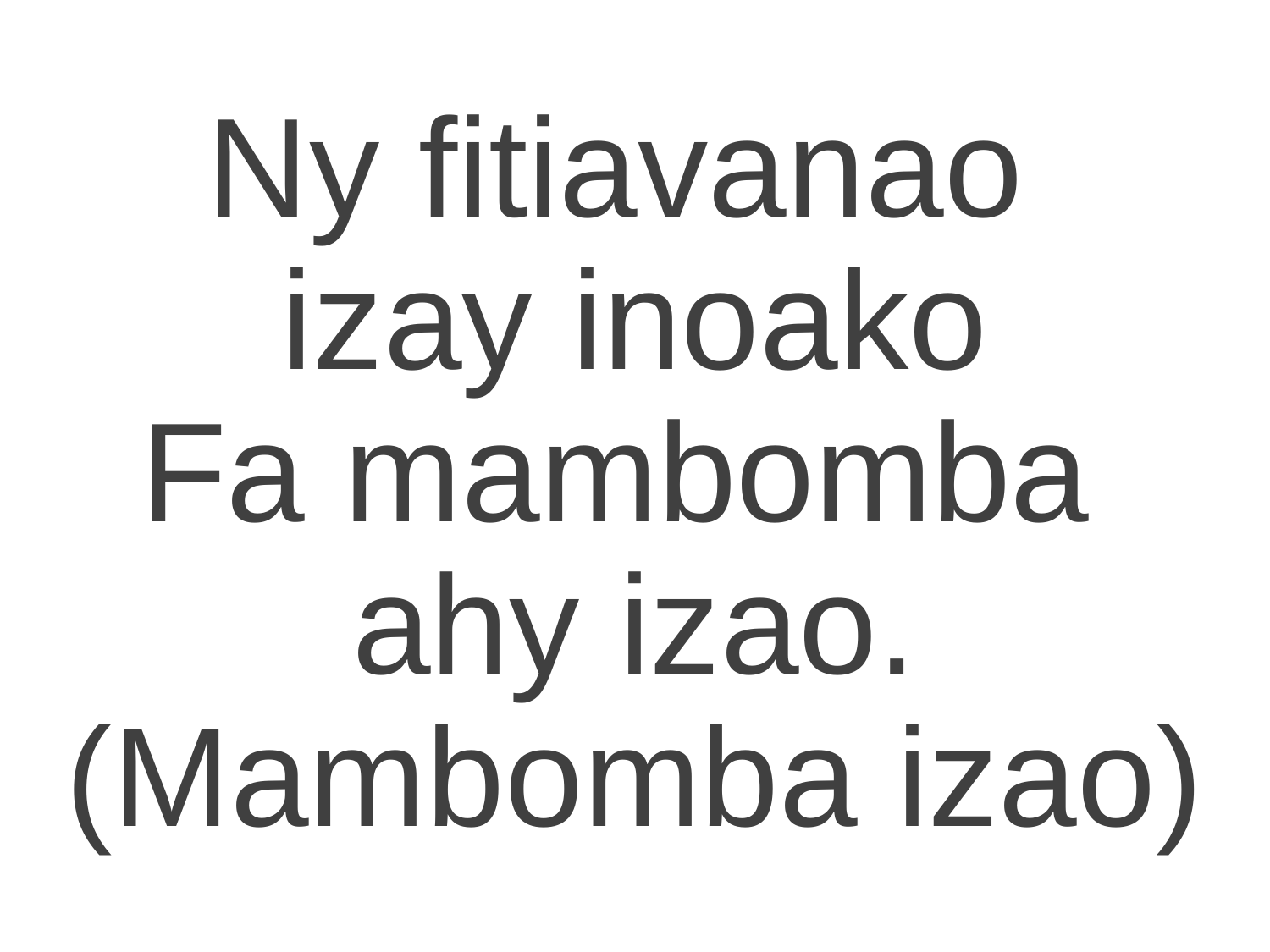

Ny fitiavanao
izay inoako
Fa mambomba
ahy izao.
(Mambomba izao)